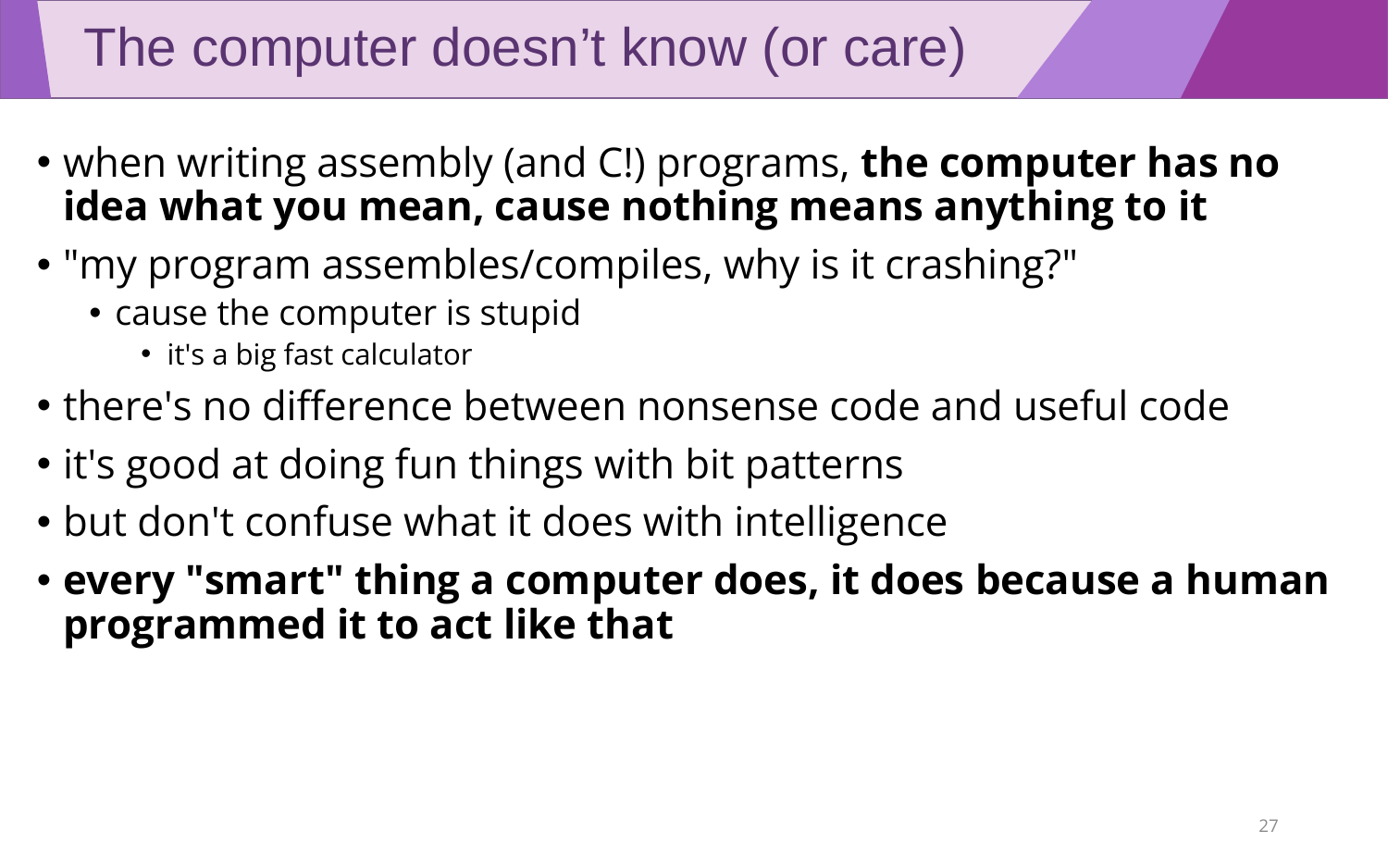

# The computer doesn’t know (or care)
when writing assembly (and C!) programs, the computer has no idea what you mean, cause nothing means anything to it
"my program assembles/compiles, why is it crashing?"
cause the computer is stupid
it's a big fast calculator
there's no difference between nonsense code and useful code
it's good at doing fun things with bit patterns
but don't confuse what it does with intelligence
every "smart" thing a computer does, it does because a human programmed it to act like that
27